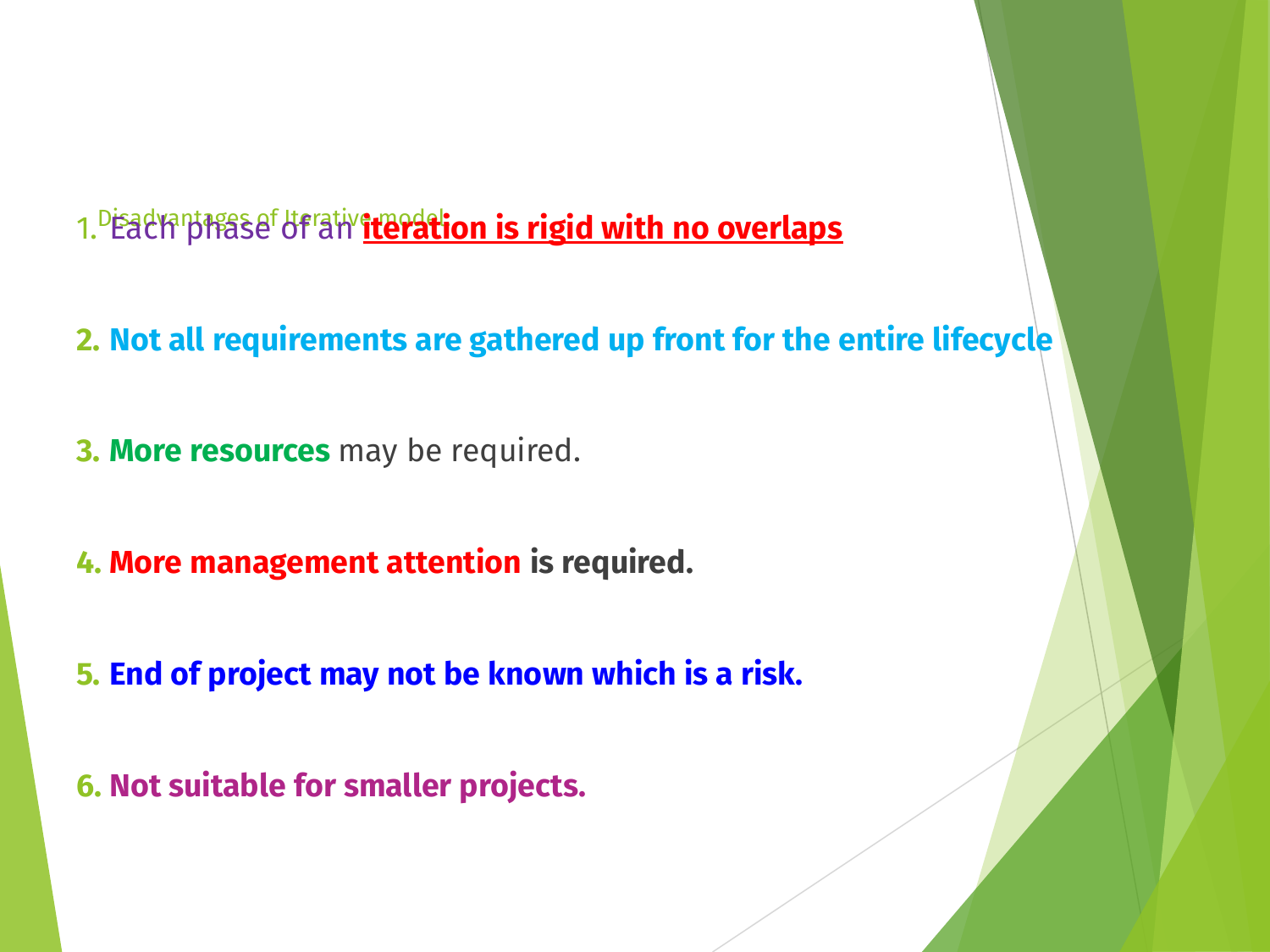

# Disadvantages of Iterative model:
Each phase of an iteration is rigid with no overlaps

Not all requirements are gathered up front for the entire lifecycle

More resources may be required.

More management attention is required.

End of project may not be known which is a risk.

Not suitable for smaller projects.